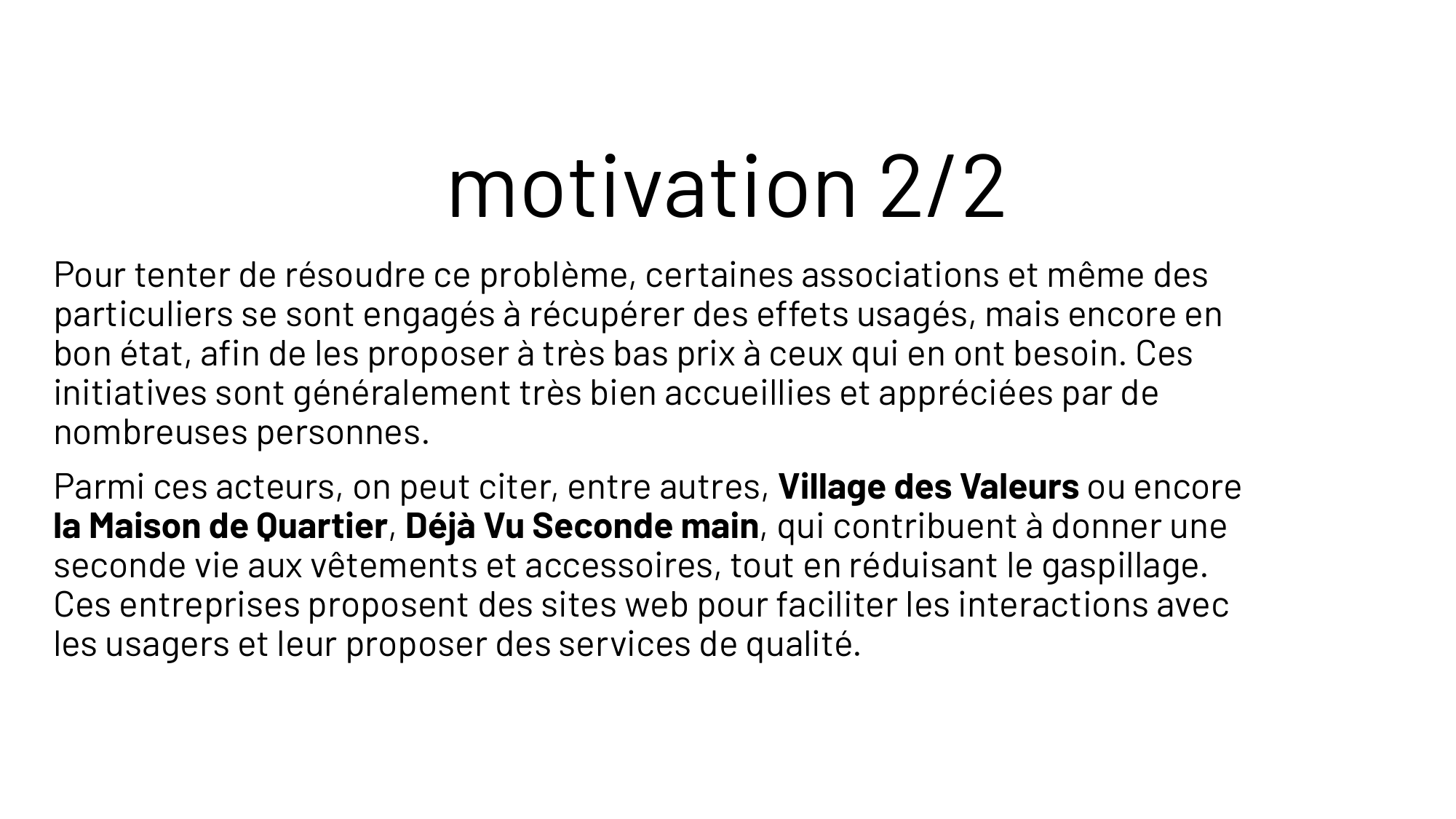

# motivation 2/2
Pour tenter de résoudre ce problème, certaines associations et même des particuliers se sont engagés à récupérer des effets usagés, mais encore en bon état, afin de les proposer à très bas prix à ceux qui en ont besoin. Ces initiatives sont généralement très bien accueillies et appréciées par de nombreuses personnes.
Parmi ces acteurs, on peut citer, entre autres, Village des Valeurs ou encore la Maison de Quartier, Déjà Vu Seconde main, qui contribuent à donner une seconde vie aux vêtements et accessoires, tout en réduisant le gaspillage. Ces entreprises proposent des sites web pour faciliter les interactions avec les usagers et leur proposer des services de qualité.